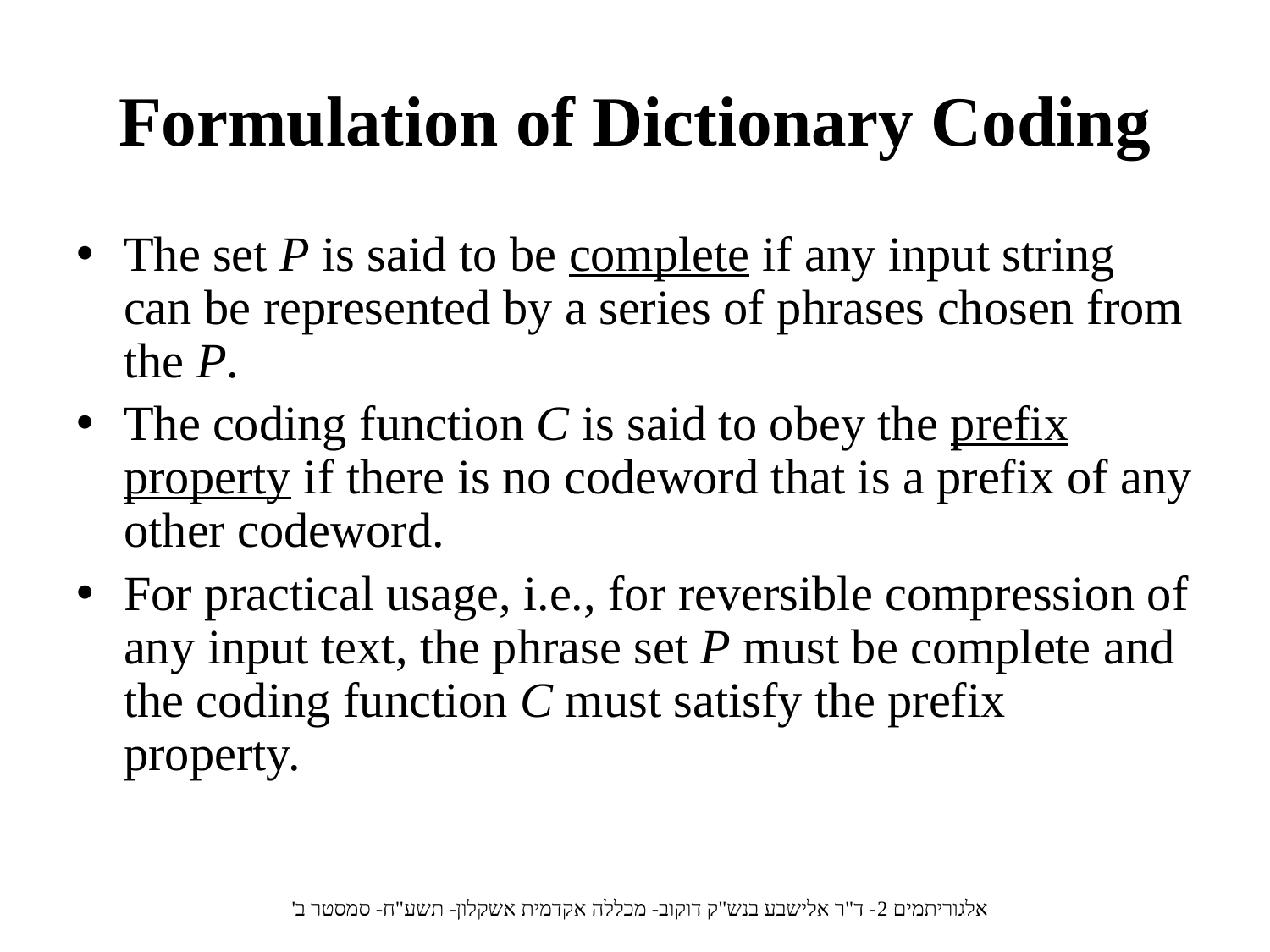

# Formulation of Dictionary Coding
The set P is said to be complete if any input string can be represented by a series of phrases chosen from the P.
The coding function C is said to obey the prefix property if there is no codeword that is a prefix of any other codeword.
For practical usage, i.e., for reversible compression of any input text, the phrase set P must be complete and the coding function C must satisfy the prefix property.
אלגוריתמים 2- ד"ר אלישבע בנש"ק דוקוב- מכללה אקדמית אשקלון- תשע"ח- סמסטר ב'